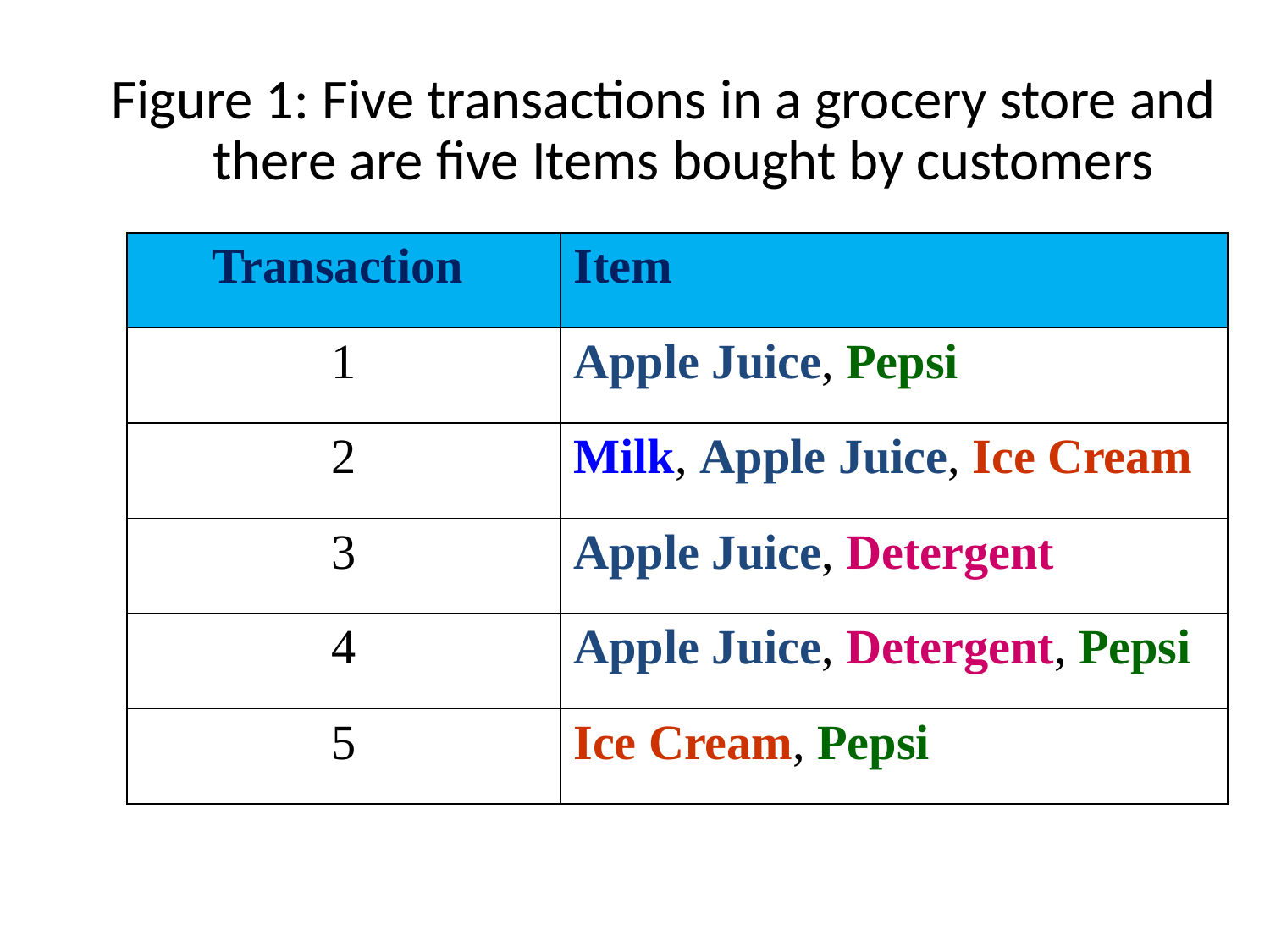

# Figure 1: Five transactions in a grocery store and there are five Items bought by customers
| Transaction | Item |
| --- | --- |
| 1 | Apple Juice, Pepsi |
| 2 | Milk, Apple Juice, Ice Cream |
| 3 | Apple Juice, Detergent |
| 4 | Apple Juice, Detergent, Pepsi |
| 5 | Ice Cream, Pepsi |